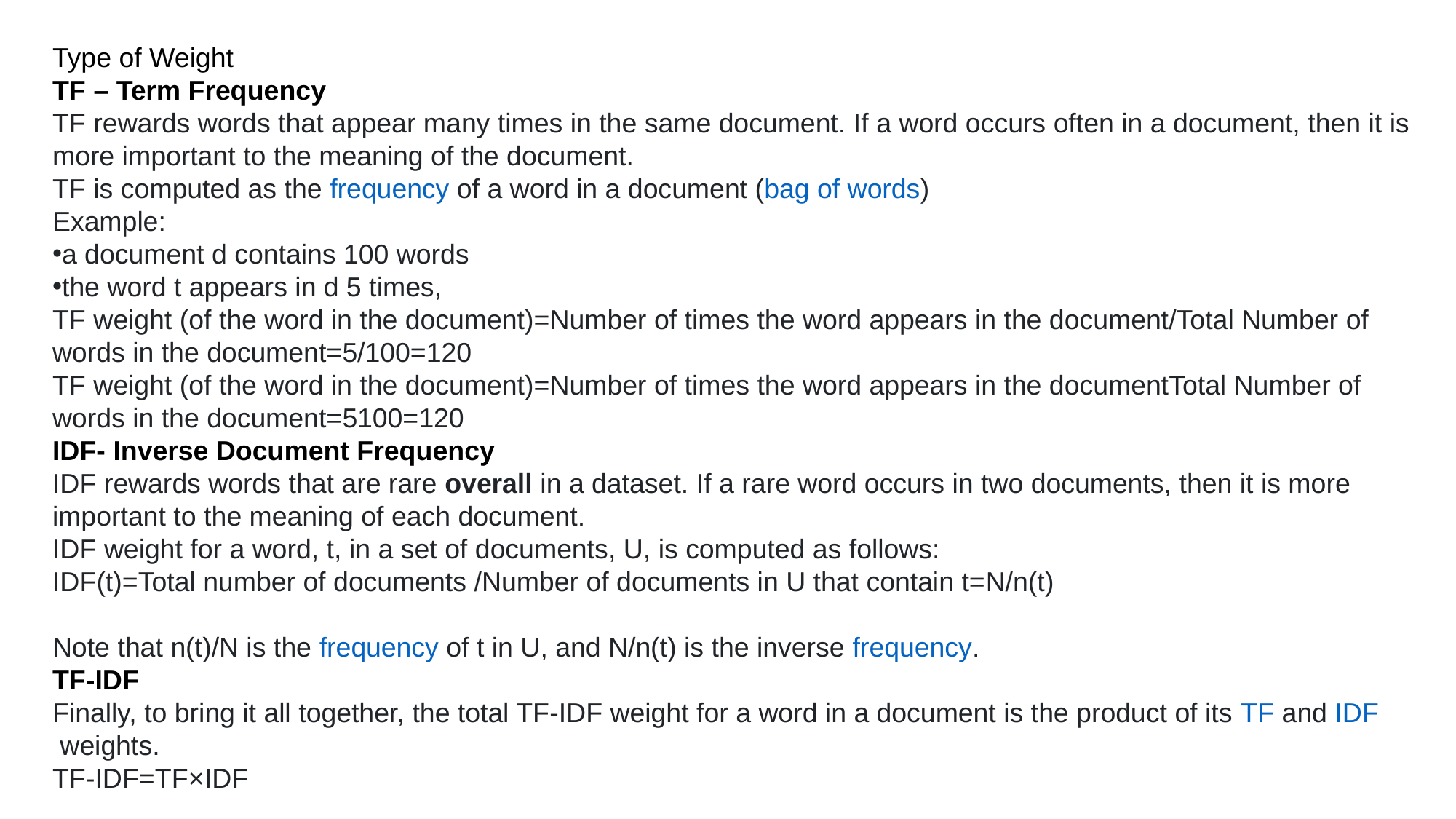

Type of Weight
TF – Term Frequency
TF rewards words that appear many times in the same document. If a word occurs often in a document, then it is more important to the meaning of the document.
TF is computed as the frequency of a word in a document (bag of words)
Example:
a document d contains 100 words
the word t appears in d 5 times,
TF weight (of the word in the document)=Number of times the word appears in the document/Total Number of words in the document=5/100=120
TF weight (of the word in the document)=Number of times the word appears in the documentTotal Number of words in the document=5100=120
IDF- Inverse Document Frequency
IDF rewards words that are rare overall in a dataset. If a rare word occurs in two documents, then it is more important to the meaning of each document.
IDF weight for a word, t, in a set of documents, U, is computed as follows:
IDF(t)=Total number of documents /Number of documents in U that contain t=N/n(t)

Note that n(t)/N is the frequency of t in U, and N/n(t) is the inverse frequency.
TF-IDF
Finally, to bring it all together, the total TF-IDF weight for a word in a document is the product of its TF and IDF weights.
TF-IDF=TF×IDF